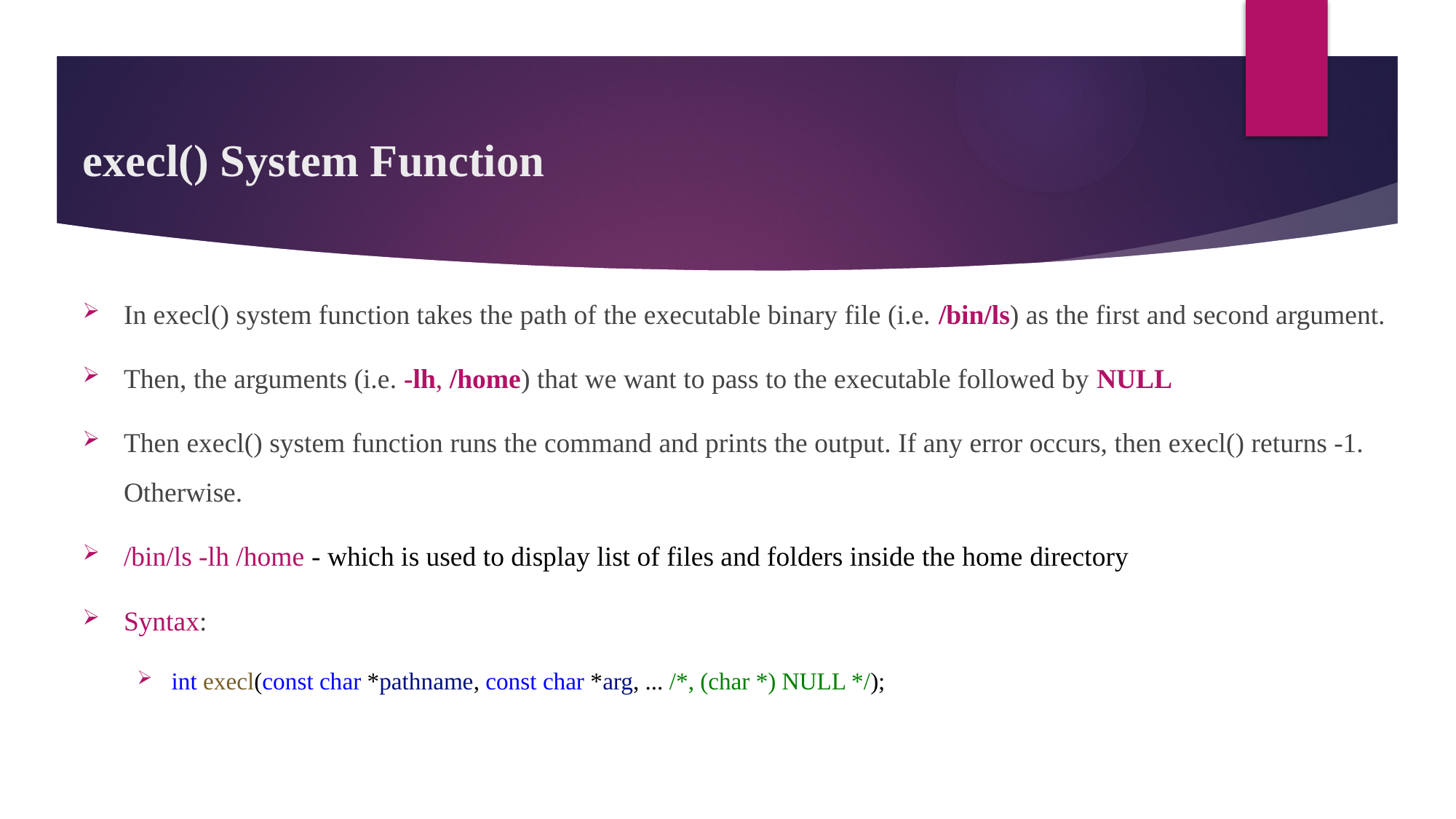

# execl() System Function
In execl() system function takes the path of the executable binary file (i.e. /bin/ls) as the first and second argument.
Then, the arguments (i.e. -lh, /home) that we want to pass to the executable followed by NULL
Then execl() system function runs the command and prints the output. If any error occurs, then execl() returns -1. Otherwise.
/bin/ls -lh /home - which is used to display list of files and folders inside the home directory
Syntax:
int execl(const char *pathname, const char *arg, ... /*, (char *) NULL */);